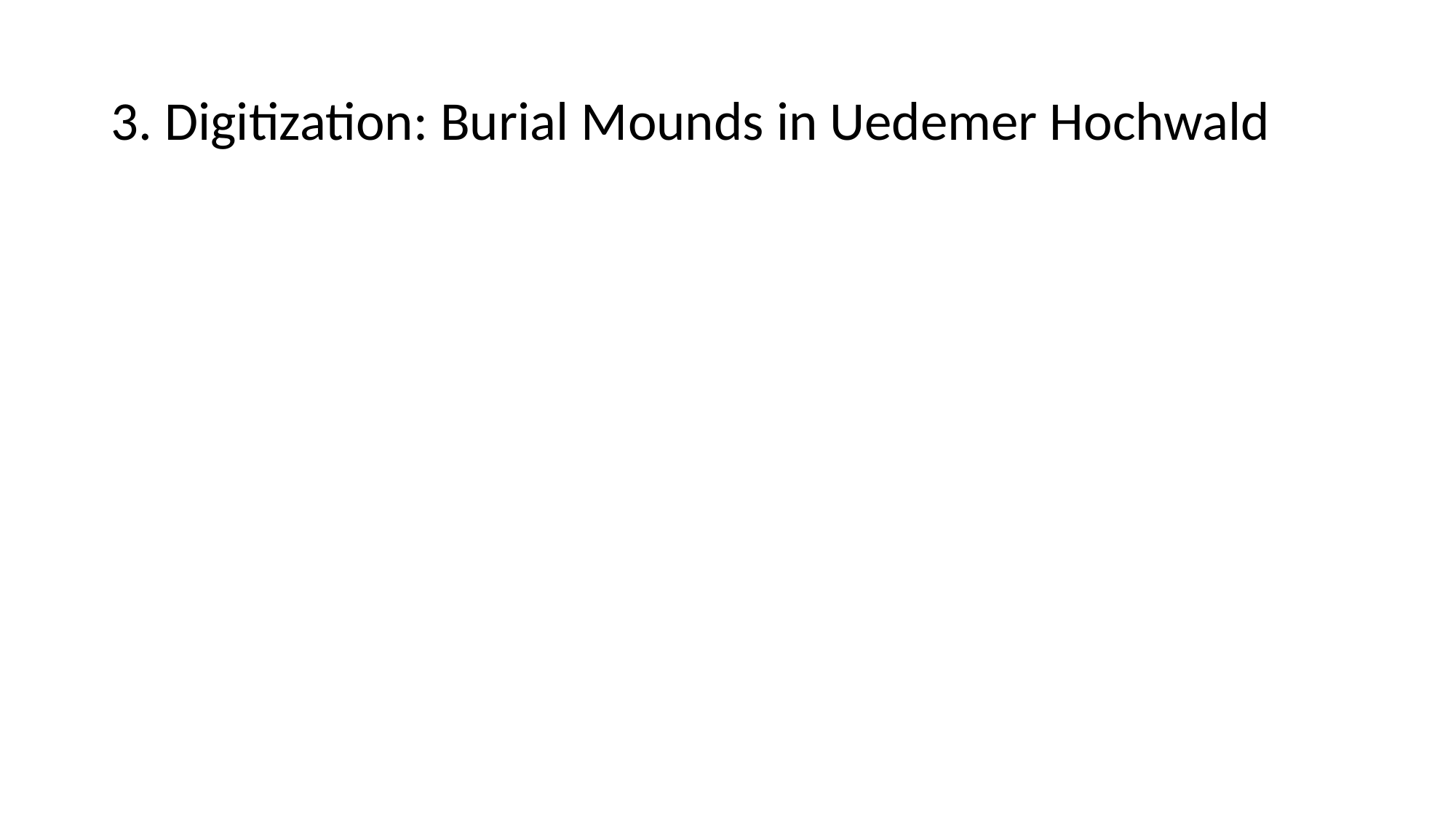

# 3. Digitization: Burial Mounds in Uedemer Hochwald